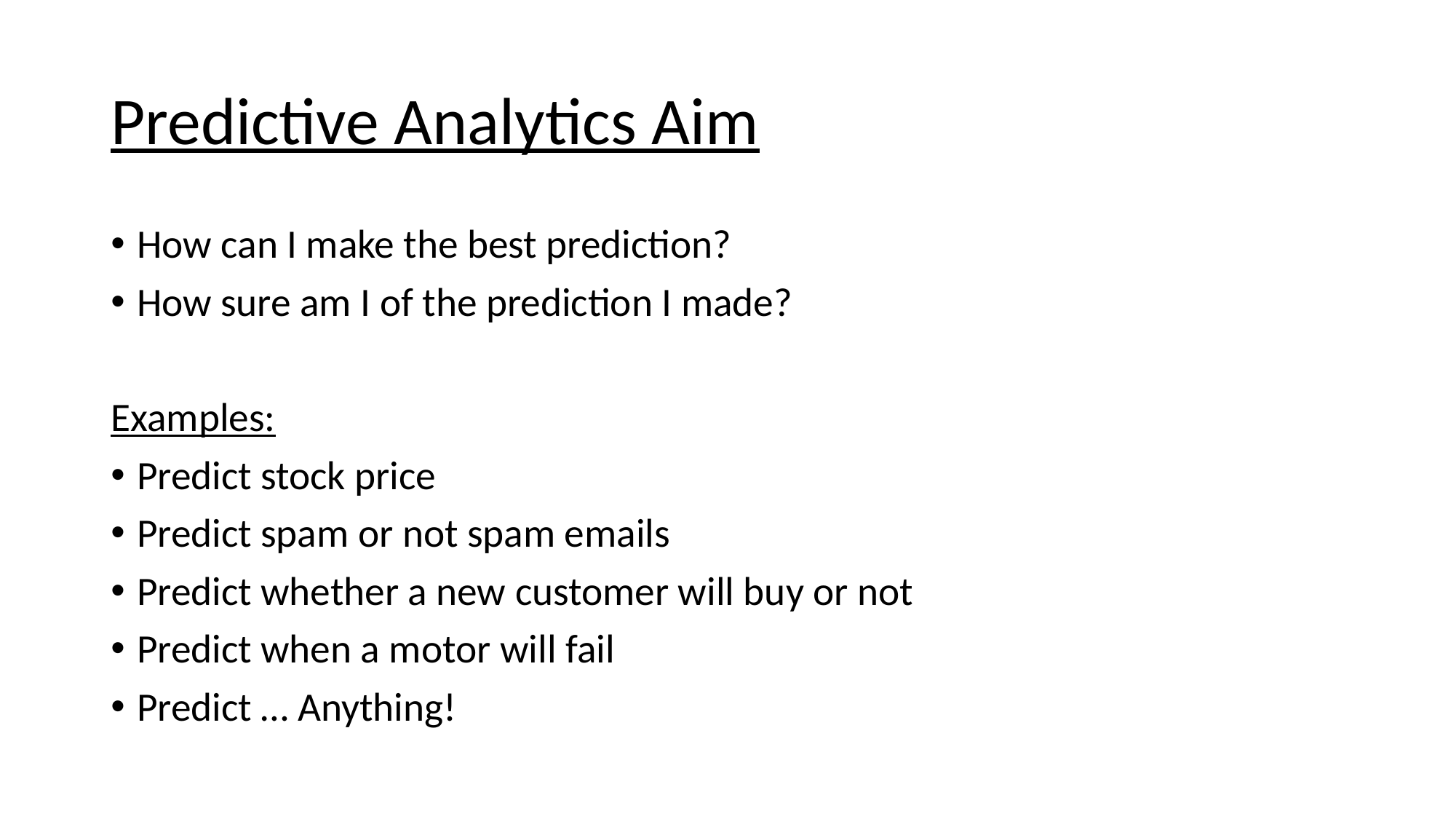

# Predictive Analytics Aim
How can I make the best prediction?
How sure am I of the prediction I made?

Examples:
Predict stock price
Predict spam or not spam emails
Predict whether a new customer will buy or not
Predict when a motor will fail
Predict … Anything!